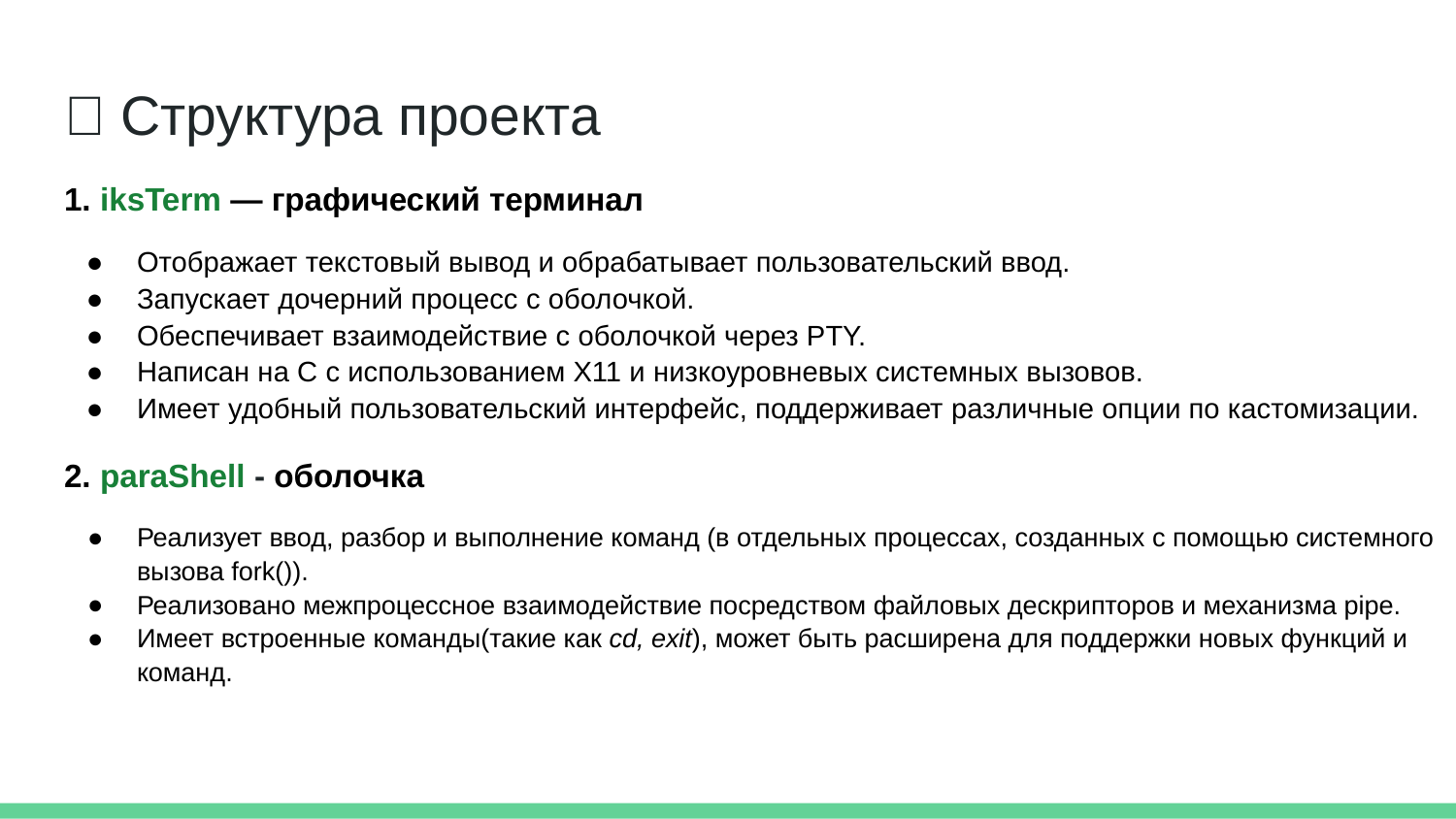

# 🧩 Структура проекта
1. iksTerm — графический терминал
Отображает текстовый вывод и обрабатывает пользовательский ввод.
Запускает дочерний процесс с оболочкой.
Обеспечивает взаимодействие с оболочкой через PTY.
Написан на C с использованием X11 и низкоуровневых системных вызовов.
Имеет удобный пользовательский интерфейс, поддерживает различные опции по кастомизации.
2. paraShell - оболочка
Реализует ввод, разбор и выполнение команд (в отдельных процессах, созданных с помощью системного вызова fork()).
Реализовано межпроцессное взаимодействие посредством файловых дескрипторов и механизма pipe.
Имеет встроенные команды(такие как cd, exit), может быть расширена для поддержки новых функций и команд.